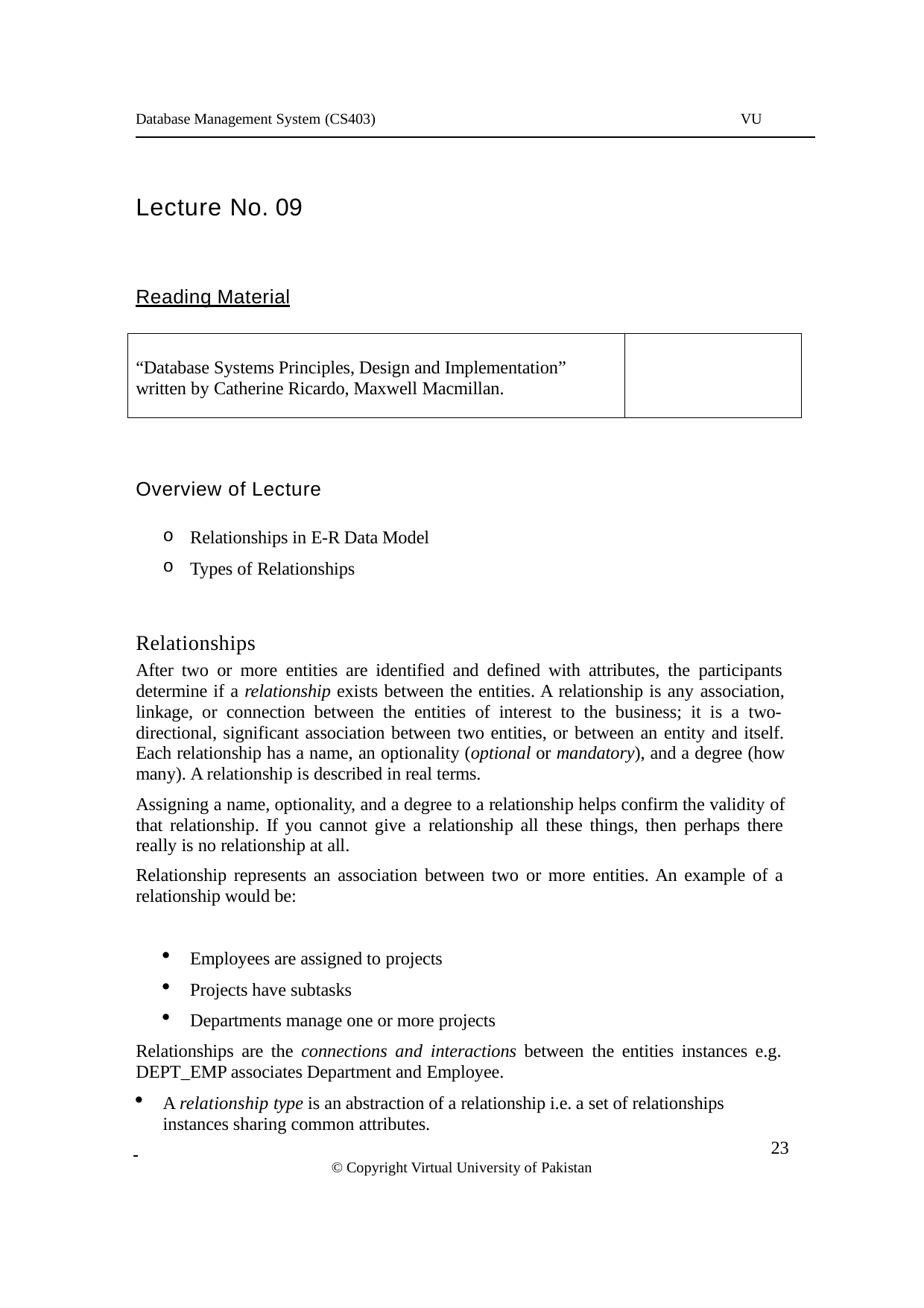

Database Management System (CS403)
VU

Lecture No. 09
Reading Material

“Database Systems Principles, Design and Implementation”  written by Catherine Ricardo, Maxwell Macmillan.

Overview of Lecture

Relationships in E-R Data Model
Types of Relationships

Relationships
After two or more entities are identified and defined with attributes, the participants  determine if a relationship exists between the entities. A relationship is any association,  linkage, or connection between the entities of interest to the business; it is a two-  directional, significant association between two entities, or between an entity and itself.  Each relationship has a name, an optionality (optional or mandatory), and a degree (how  many). A relationship is described in real terms.
Assigning a name, optionality, and a degree to a relationship helps confirm the validity of  that relationship. If you cannot give a relationship all these things, then perhaps there  really is no relationship at all.
Relationship represents an association between two or more entities. An example of a  relationship would be:

Employees are assigned to projects
Projects have subtasks
Departments manage one or more projects
Relationships are the connections and interactions between the entities instances e.g.  DEPT_EMP associates Department and Employee.
A relationship type is an abstraction of a relationship i.e. a set of relationships  instances sharing common attributes.
 	 23
© Copyright Virtual University of Pakistan